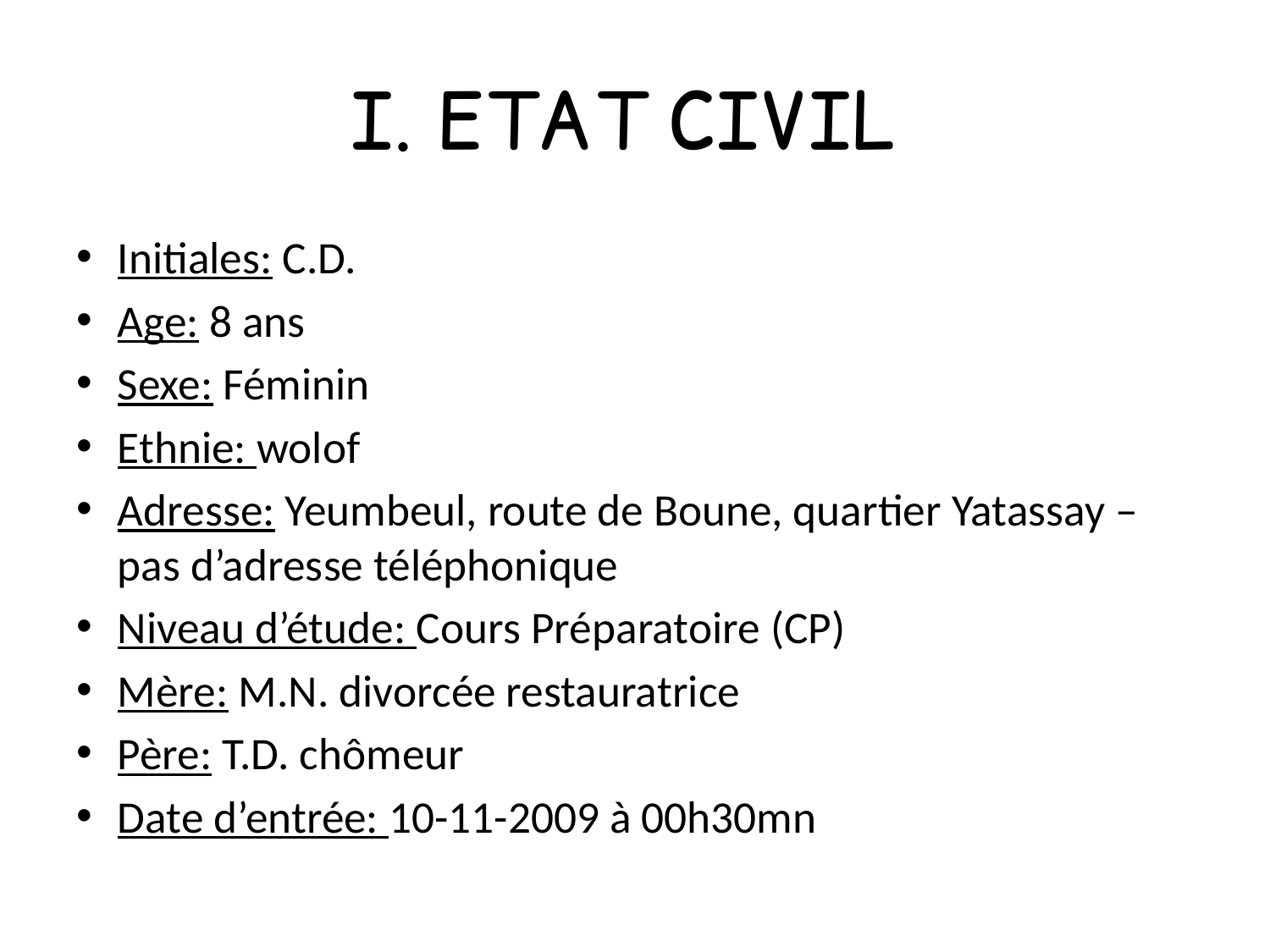

# I. ETAT CIVIL
Initiales: C.D.
Age: 8 ans
Sexe: Féminin
Ethnie: wolof
Adresse: Yeumbeul, route de Boune, quartier Yatassay – pas d’adresse téléphonique
Niveau d’étude: Cours Préparatoire (CP)
Mère: M.N. divorcée restauratrice
Père: T.D. chômeur
Date d’entrée: 10-11-2009 à 00h30mn